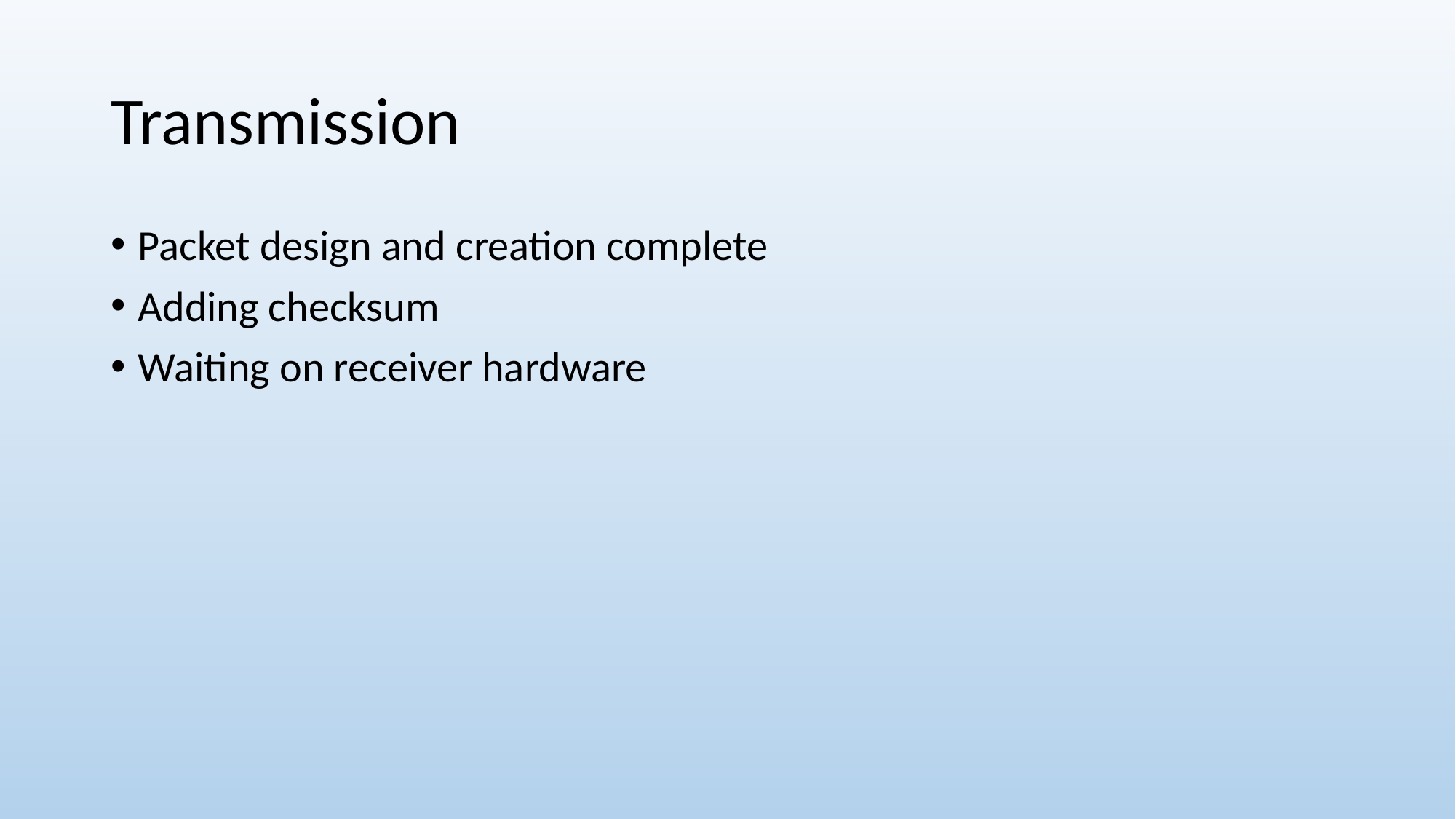

# Transmission
Packet design and creation complete
Adding checksum
Waiting on receiver hardware